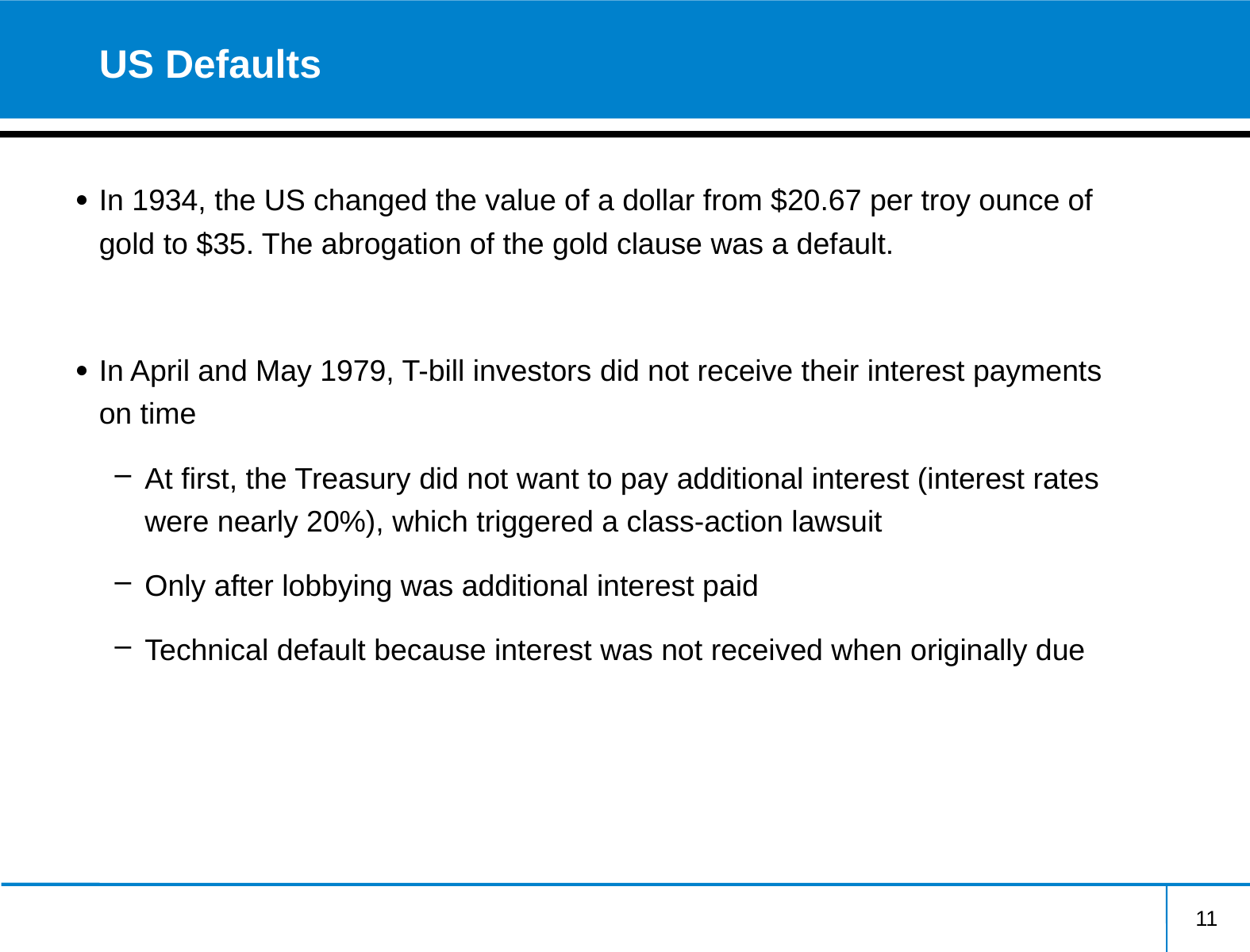

# US Defaults
In 1934, the US changed the value of a dollar from $20.67 per troy ounce of gold to $35. The abrogation of the gold clause was a default.

In April and May 1979, T-bill investors did not receive their interest payments on time
At first, the Treasury did not want to pay additional interest (interest rates were nearly 20%), which triggered a class-action lawsuit
Only after lobbying was additional interest paid
Technical default because interest was not received when originally due
11